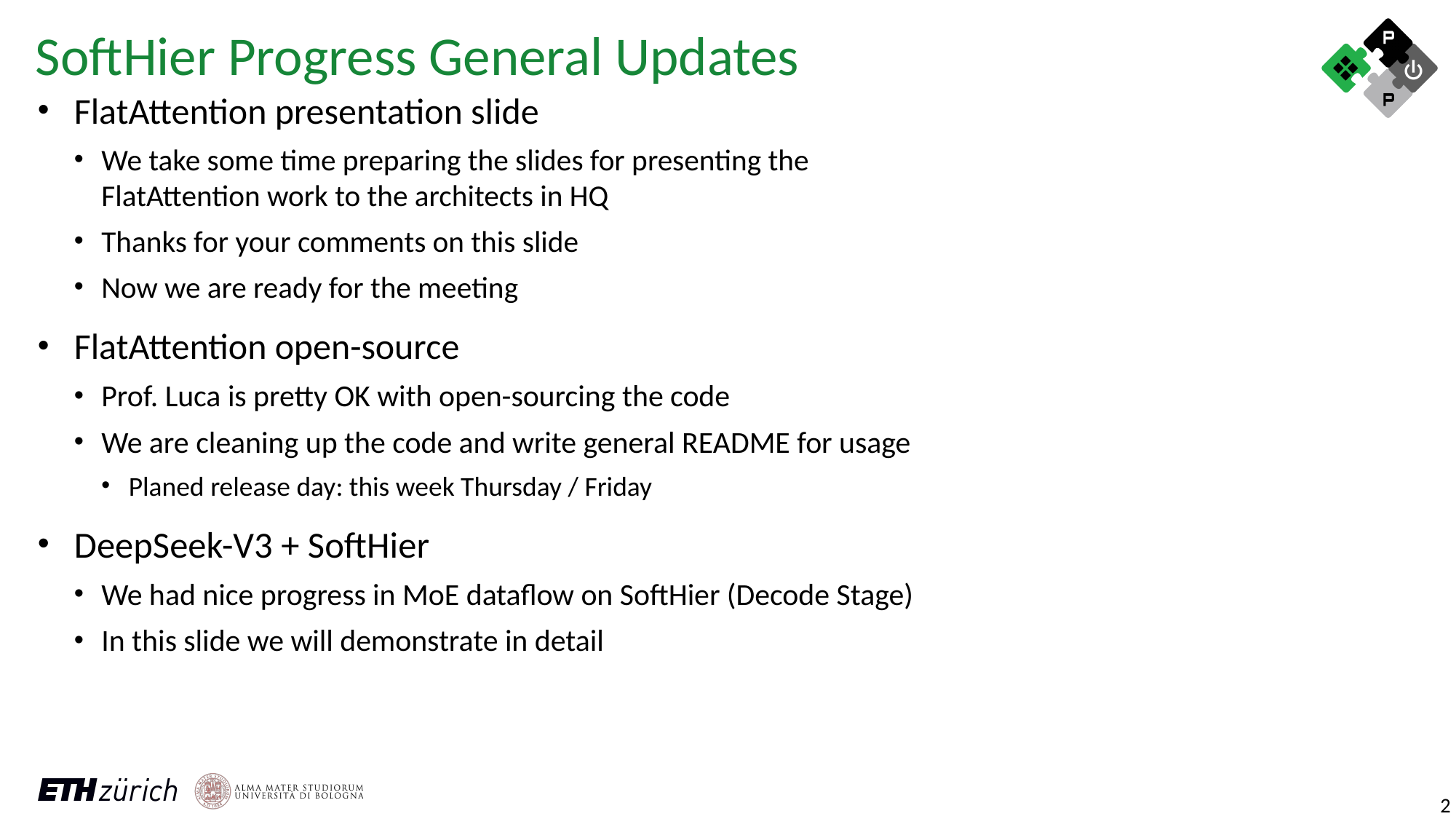

SoftHier Progress General Updates
FlatAttention presentation slide
We take some time preparing the slides for presenting the FlatAttention work to the architects in HQ
Thanks for your comments on this slide
Now we are ready for the meeting
FlatAttention open-source
Prof. Luca is pretty OK with open-sourcing the code
We are cleaning up the code and write general README for usage
Planed release day: this week Thursday / Friday
DeepSeek-V3 + SoftHier
We had nice progress in MoE dataflow on SoftHier (Decode Stage)
In this slide we will demonstrate in detail
2